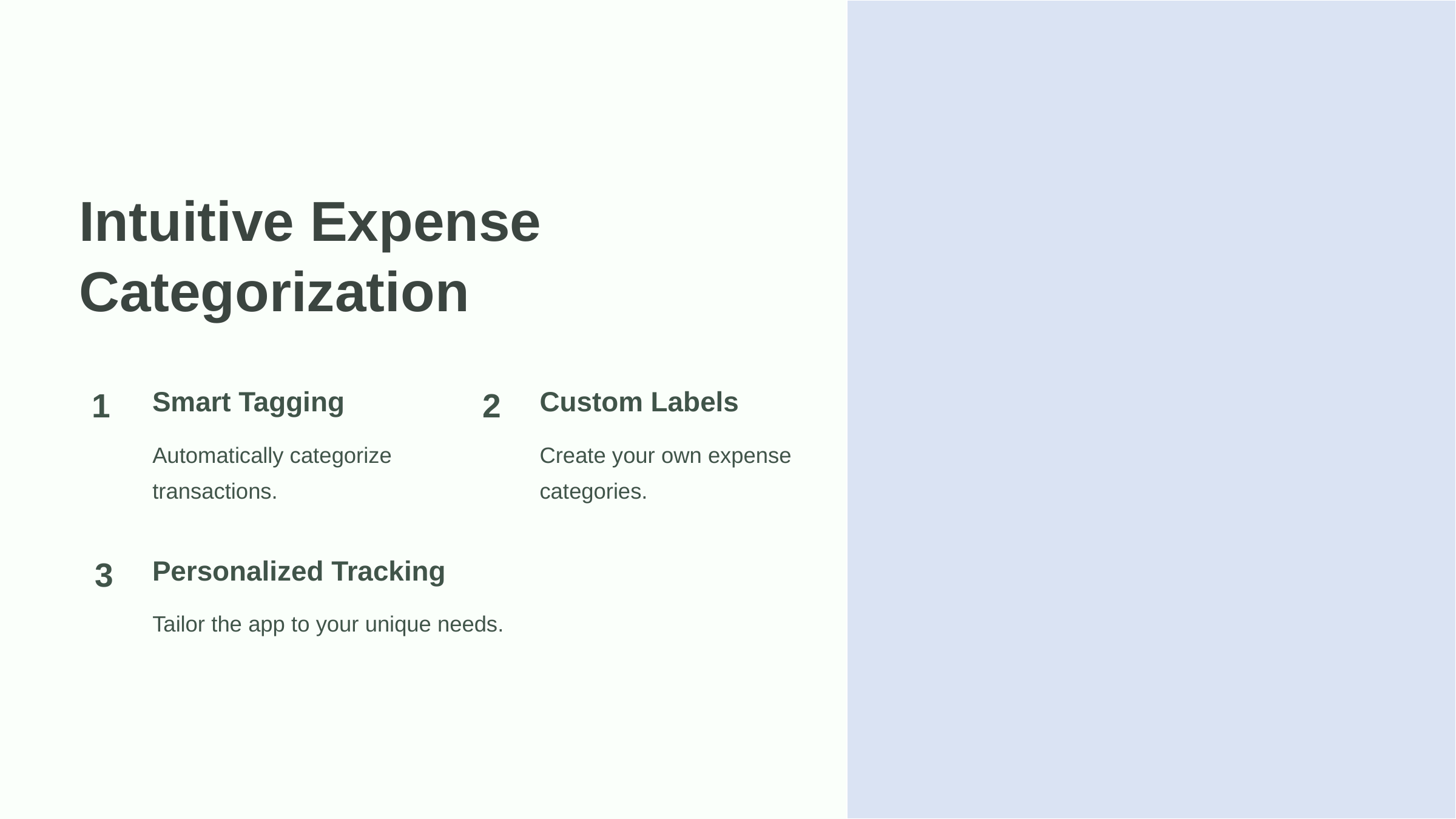

Intuitive Expense Categorization
Smart Tagging
Custom Labels
1
2
Automatically categorize transactions.
Create your own expense categories.
Personalized Tracking
3
Tailor the app to your unique needs.